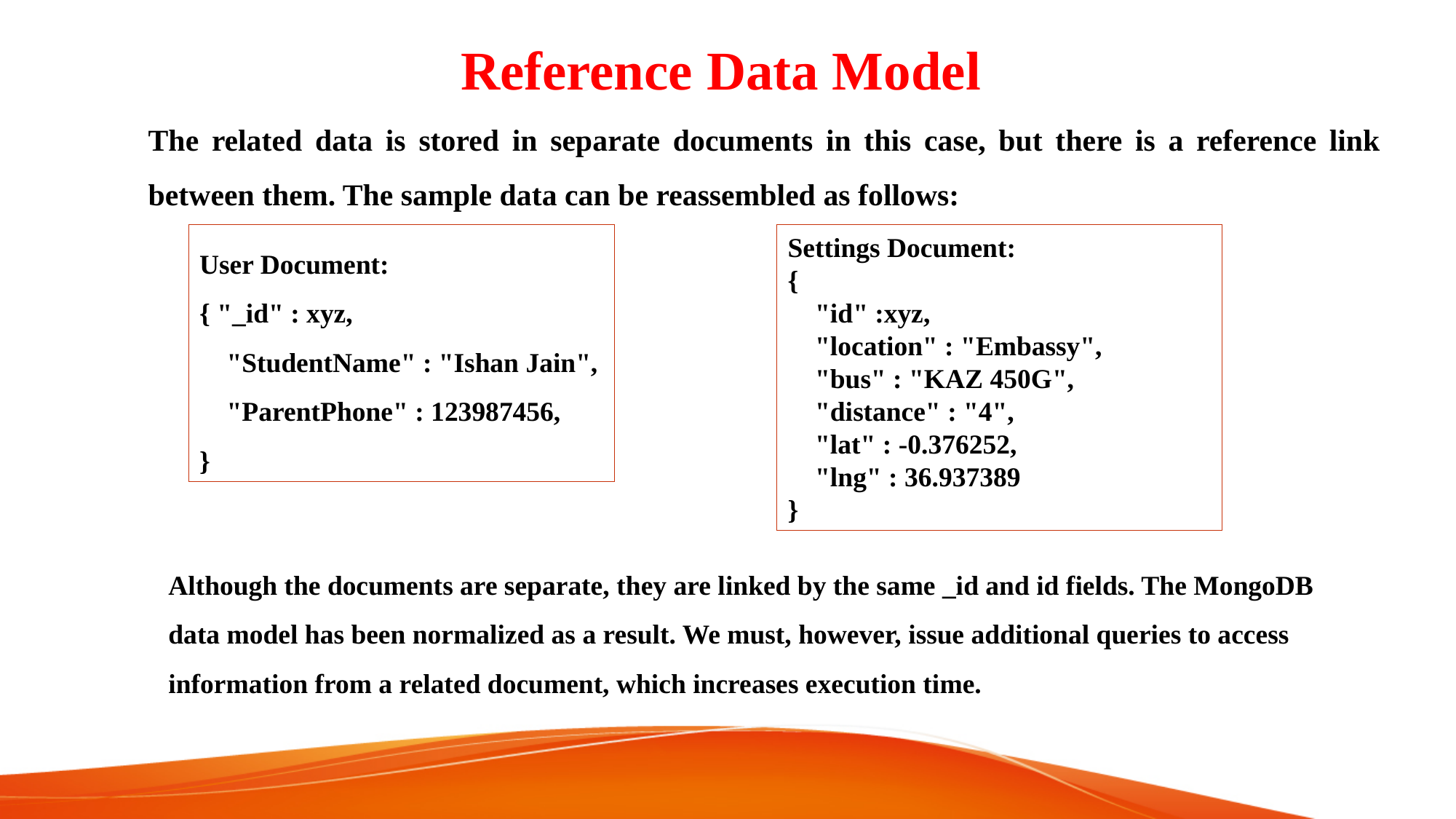

# Reference Data Model
The related data is stored in separate documents in this case, but there is a reference link between them. The sample data can be reassembled as follows:

User Document:
{ "_id" : xyz,
     "StudentName" : "Ishan Jain",
     "ParentPhone" : 123987456,
}
Settings Document:
{
     "id" :xyz,
     "location" : "Embassy",
     "bus" : "KAZ 450G",
     "distance" : "4",
     "lat" : -0.376252,
     "lng" : 36.937389
}
Although the documents are separate, they are linked by the same _id and id fields. The MongoDB data model has been normalized as a result. We must, however, issue additional queries to access information from a related document, which increases execution time.
32